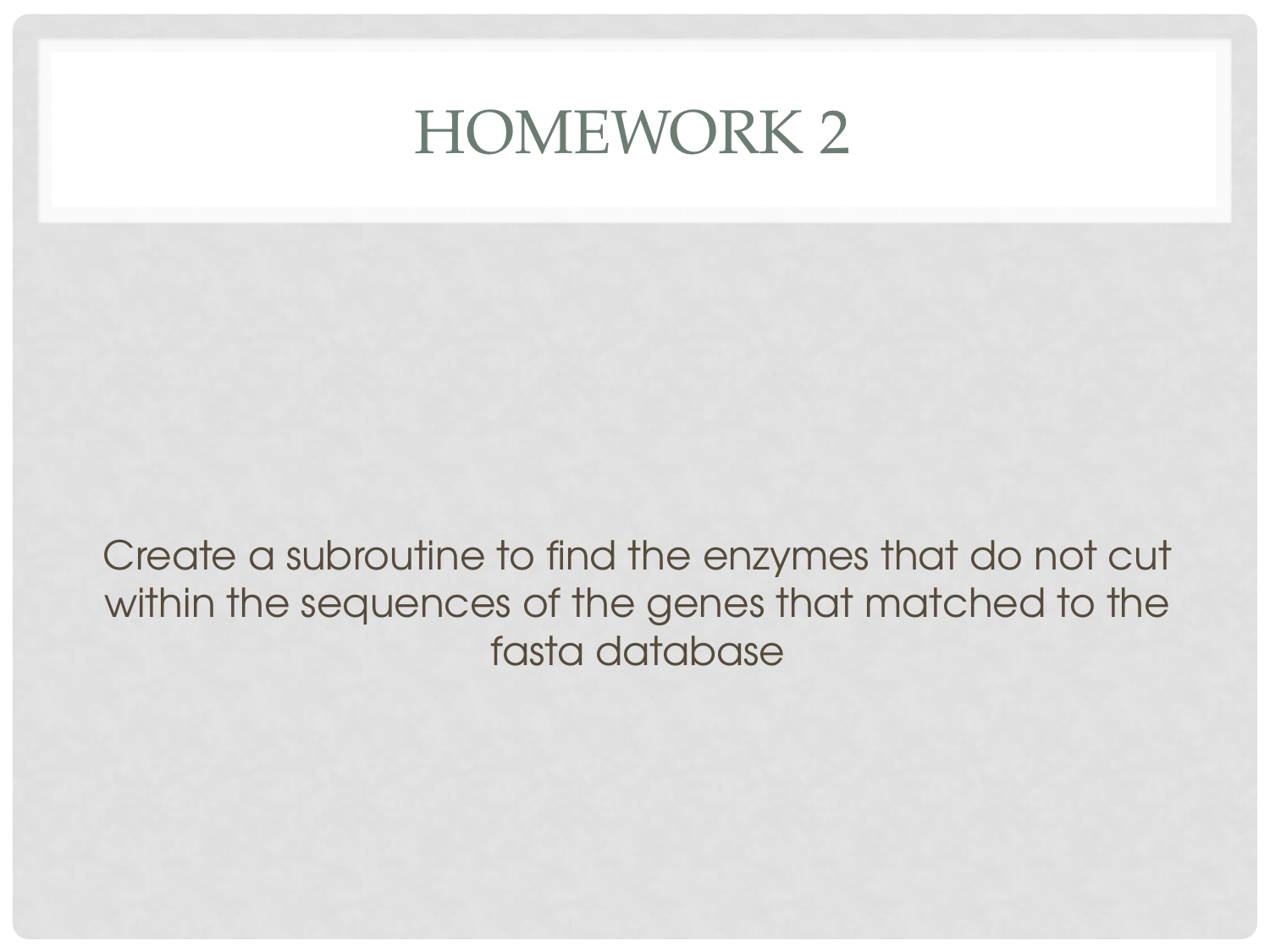

# Homework 2
Create a subroutine to find the enzymes that do not cut within the sequences of the genes that matched to the fasta database